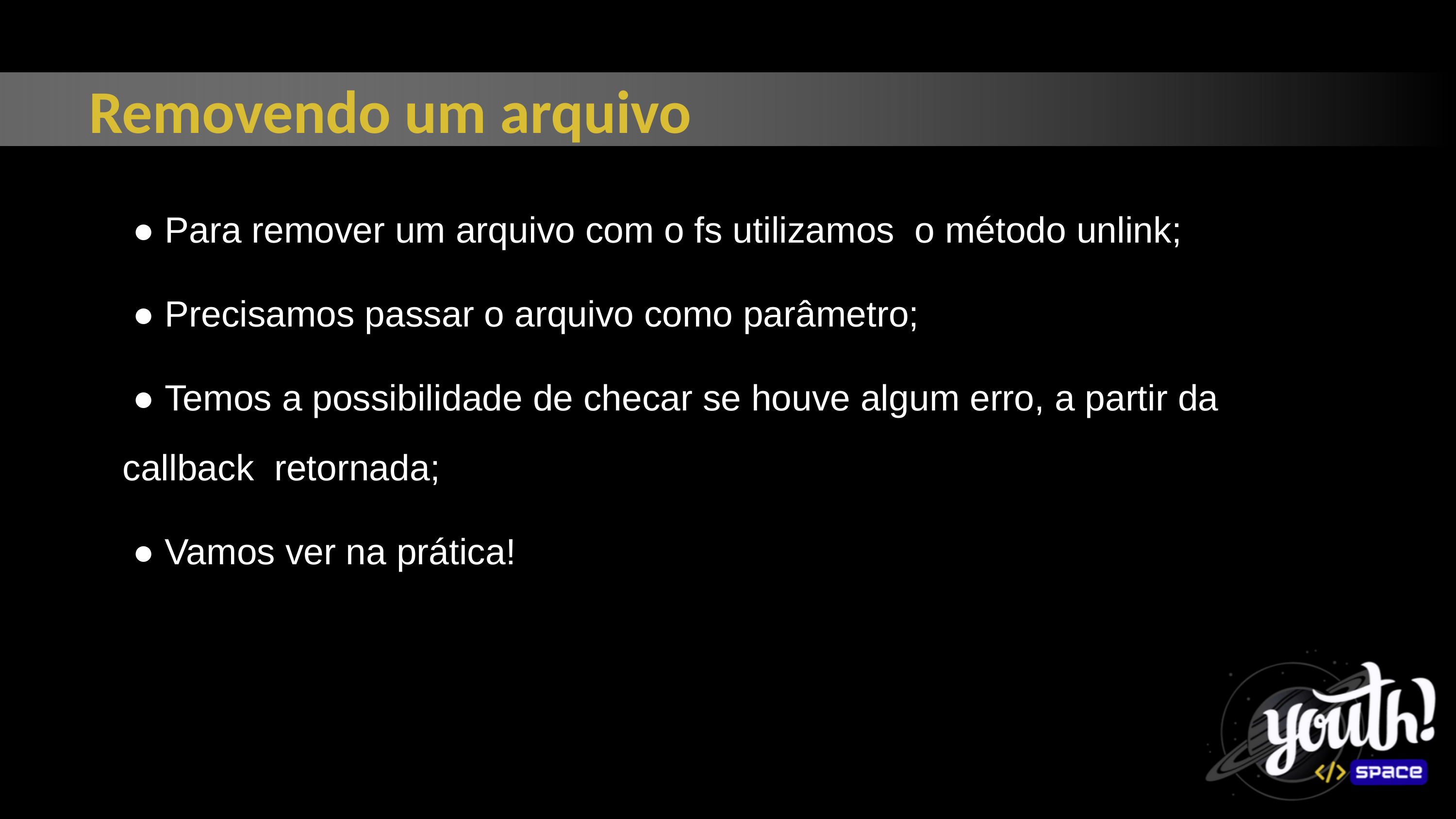

Removendo um arquivo

 ● Para remover um arquivo com o fs utilizamos  o método unlink;
 ● Precisamos passar o arquivo como parâmetro;
 ● Temos a possibilidade de checar se houve algum erro, a partir da callback  retornada;
 ● Vamos ver na prática!